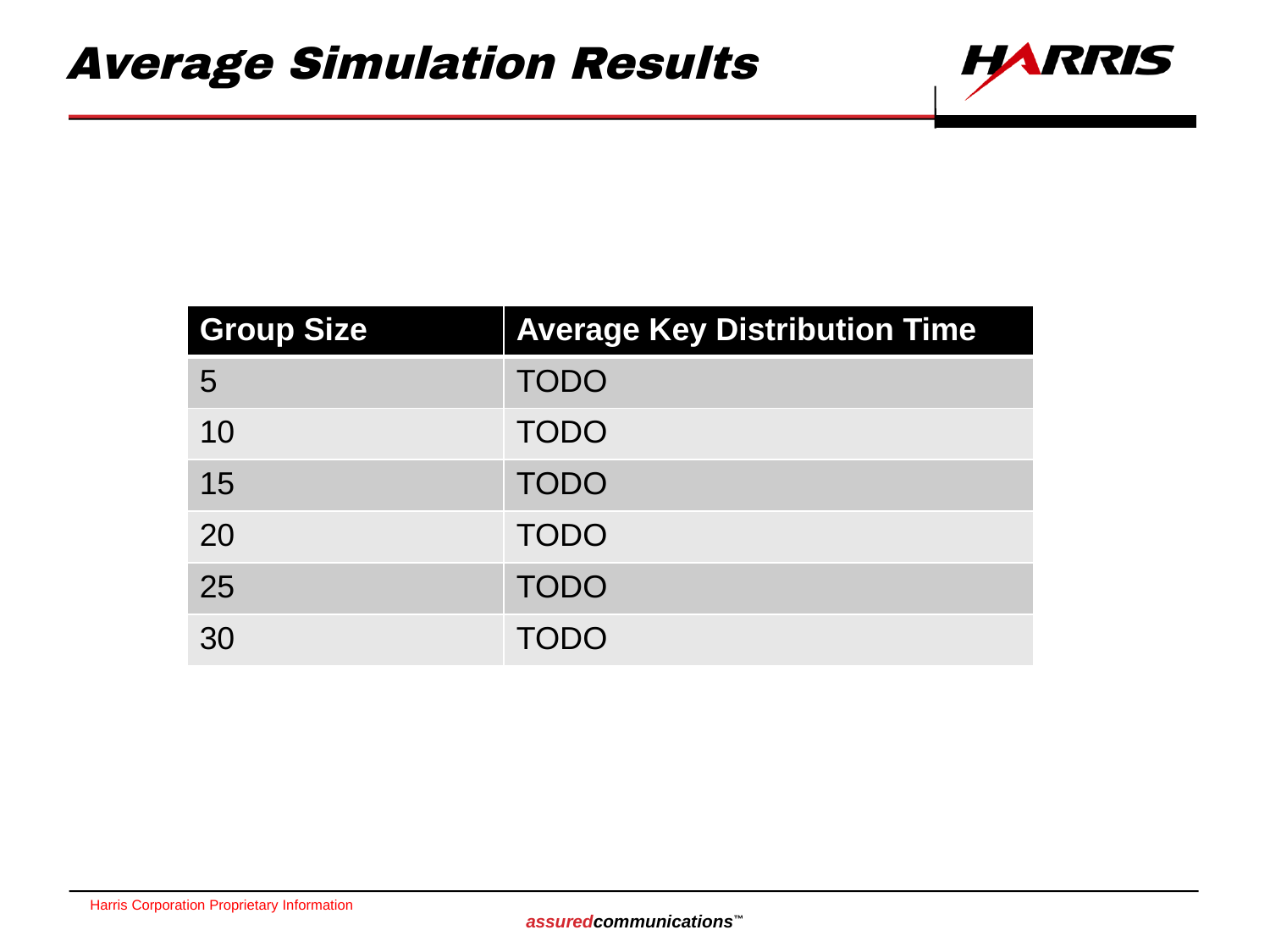

# Average Simulation Results
| Group Size | Average Key Distribution Time |
| --- | --- |
| 5 | TODO |
| 10 | TODO |
| 15 | TODO |
| 20 | TODO |
| 25 | TODO |
| 30 | TODO |